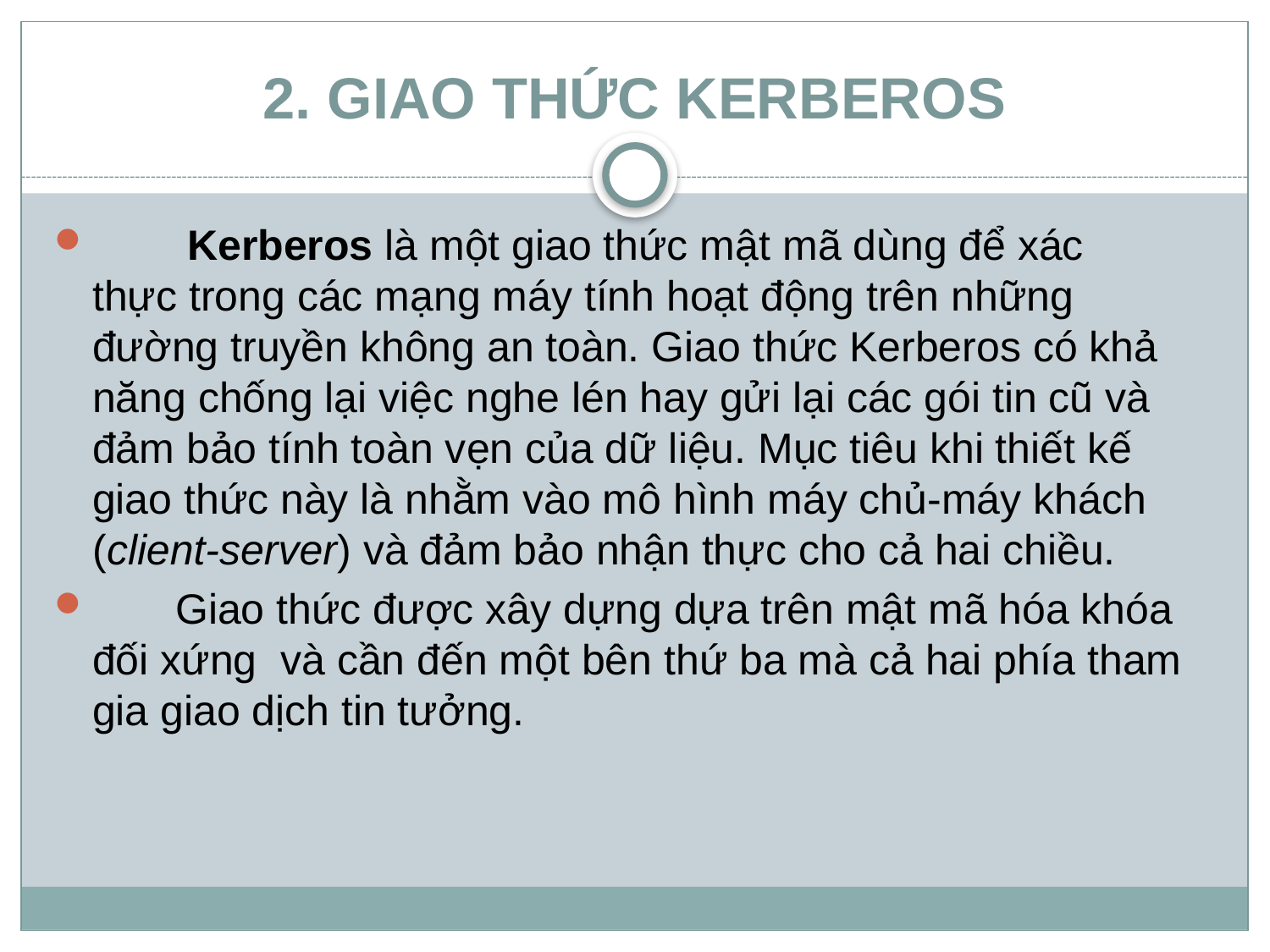

# 2. GIAO THỨC KERBEROS
        Kerberos là một giao thức mật mã dùng để xác thực trong các mạng máy tính hoạt động trên những đường truyền không an toàn. Giao thức Kerberos có khả năng chống lại việc nghe lén hay gửi lại các gói tin cũ và đảm bảo tính toàn vẹn của dữ liệu. Mục tiêu khi thiết kế giao thức này là nhằm vào mô hình máy chủ-máy khách (client-server) và đảm bảo nhận thực cho cả hai chiều.
       Giao thức được xây dựng dựa trên mật mã hóa khóa đối xứng  và cần đến một bên thứ ba mà cả hai phía tham gia giao dịch tin tưởng.